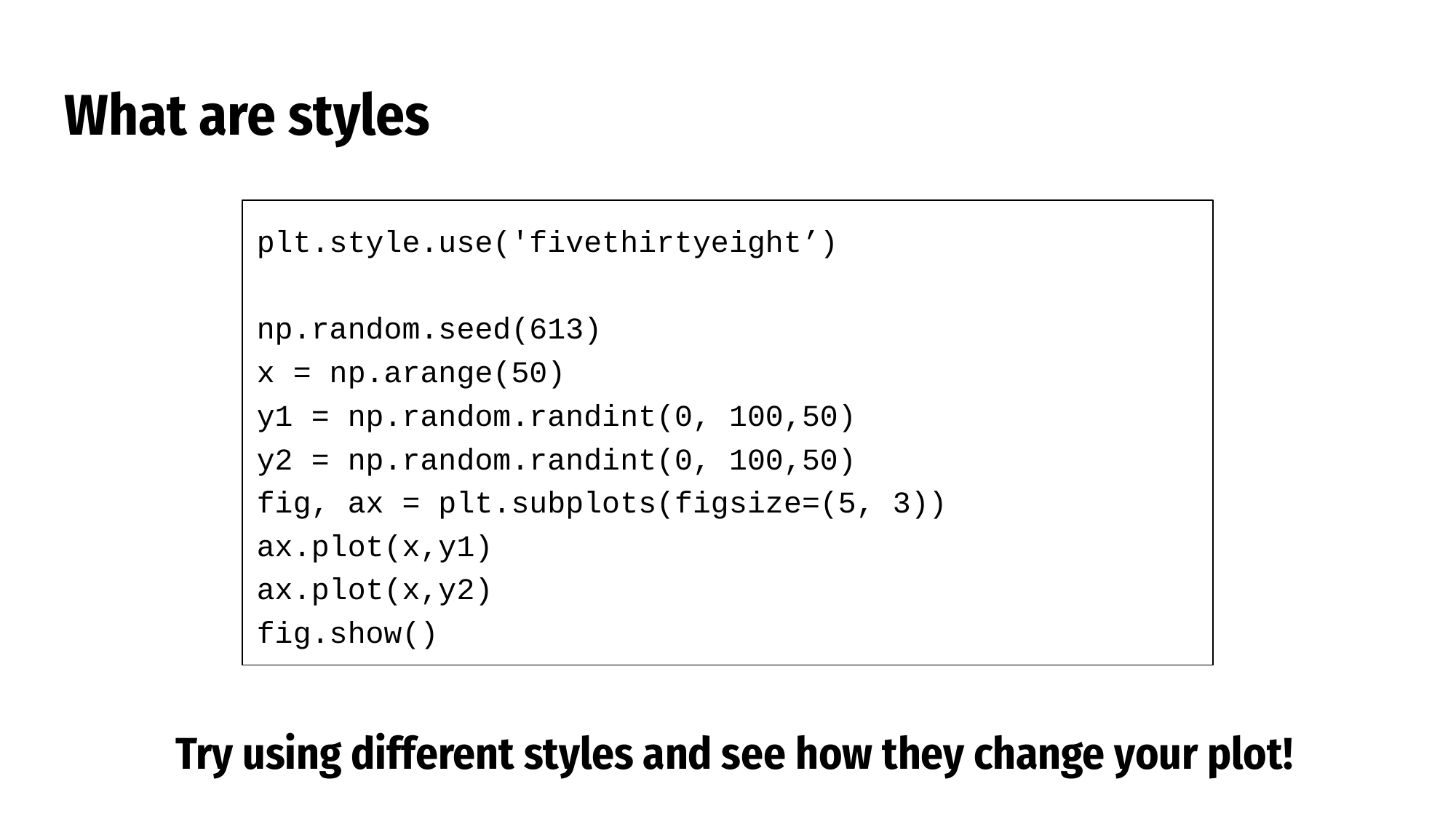

# What are styles

Try using different styles and see how they change your plot!

plt.style.use('fivethirtyeight’)

np.random.seed(613)
x = np.arange(50)
y1 = np.random.randint(0, 100,50)
y2 = np.random.randint(0, 100,50)
fig, ax = plt.subplots(figsize=(5, 3))
ax.plot(x,y1)
ax.plot(x,y2)
fig.show()